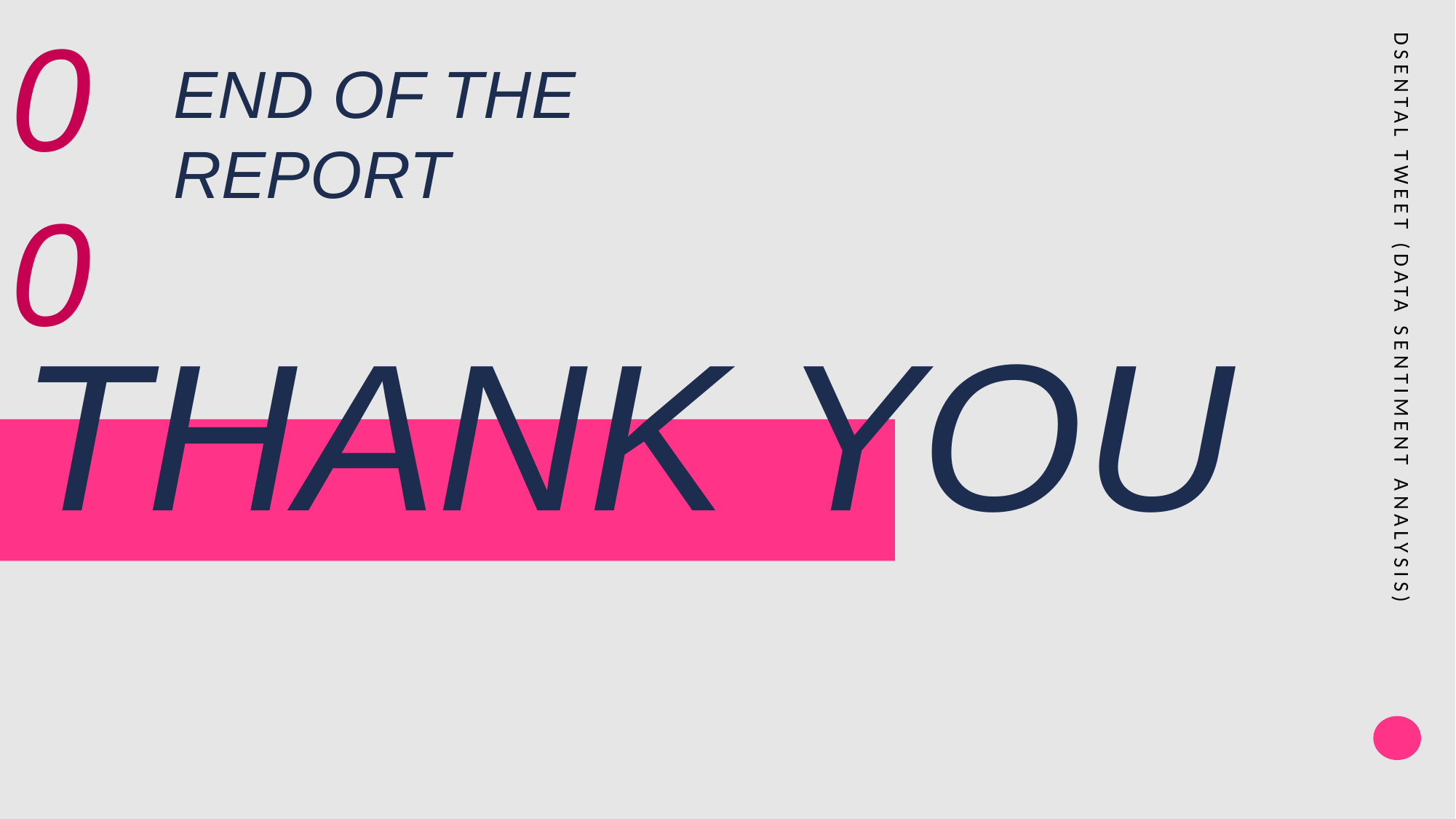

00
DSENTAL TWEET (DATA SENTIMENT ANALYSIS)
END OF THE REPORT
THANK YOU